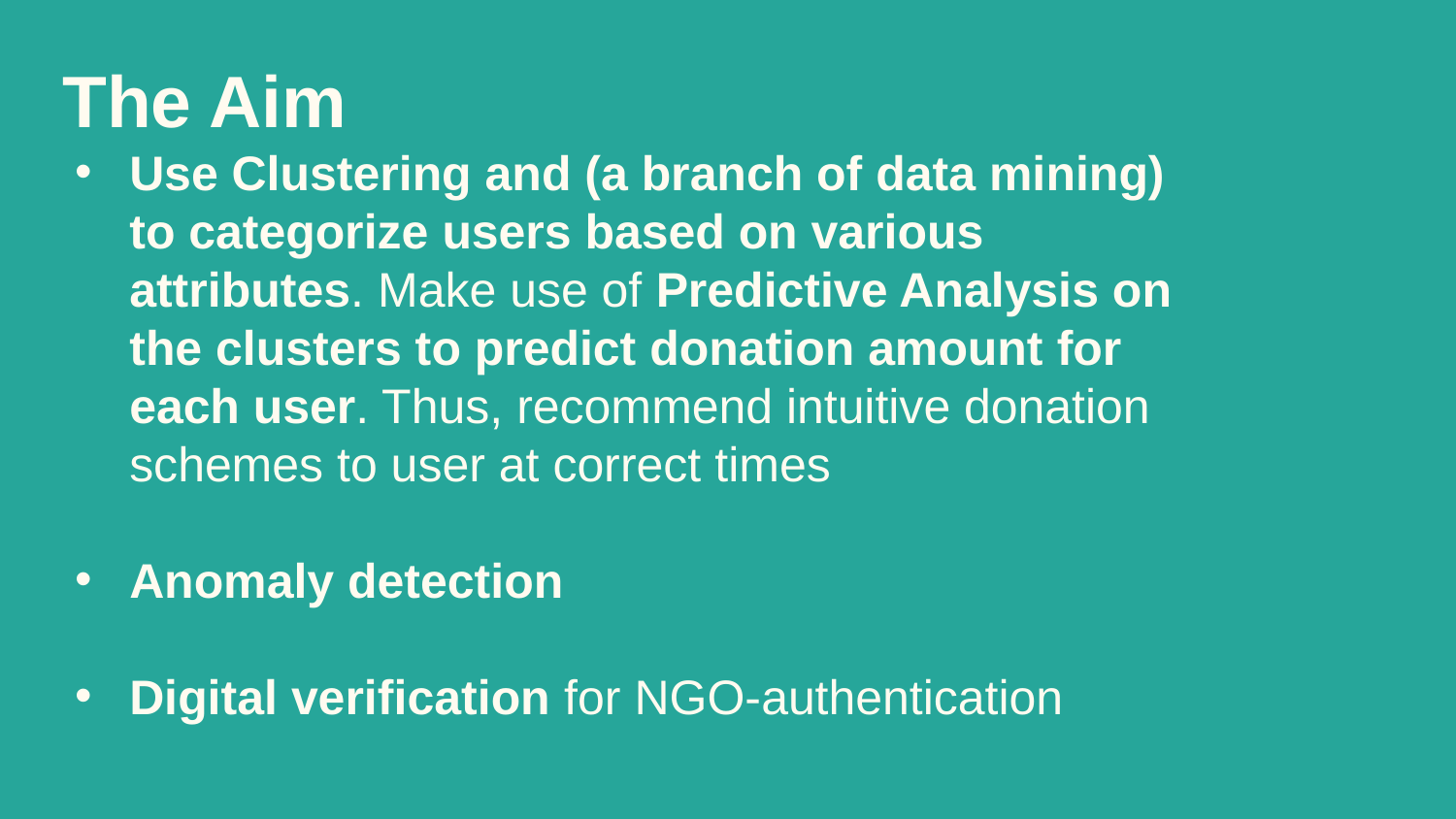

# The Aim
Use Clustering and (a branch of data mining) to categorize users based on various attributes. Make use of Predictive Analysis on the clusters to predict donation amount for each user. Thus, recommend intuitive donation schemes to user at correct times
Anomaly detection

Digital verification for NGO-authentication